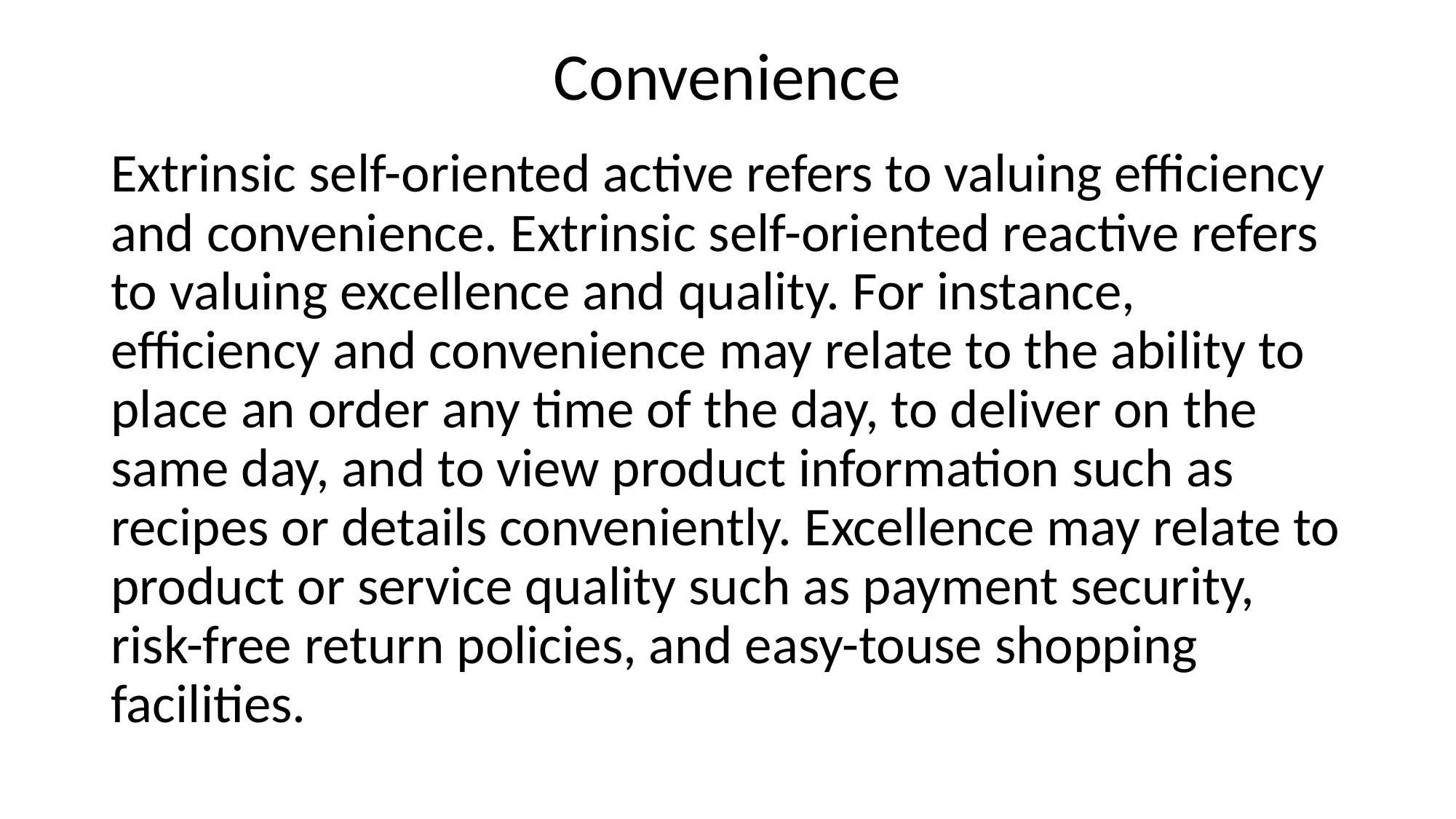

# Convenience
Extrinsic self-oriented active refers to valuing efficiency and convenience. Extrinsic self-oriented reactive refers to valuing excellence and quality. For instance, efficiency and convenience may relate to the ability to place an order any time of the day, to deliver on the same day, and to view product information such as recipes or details conveniently. Excellence may relate to product or service quality such as payment security, risk-free return policies, and easy-touse shopping facilities.